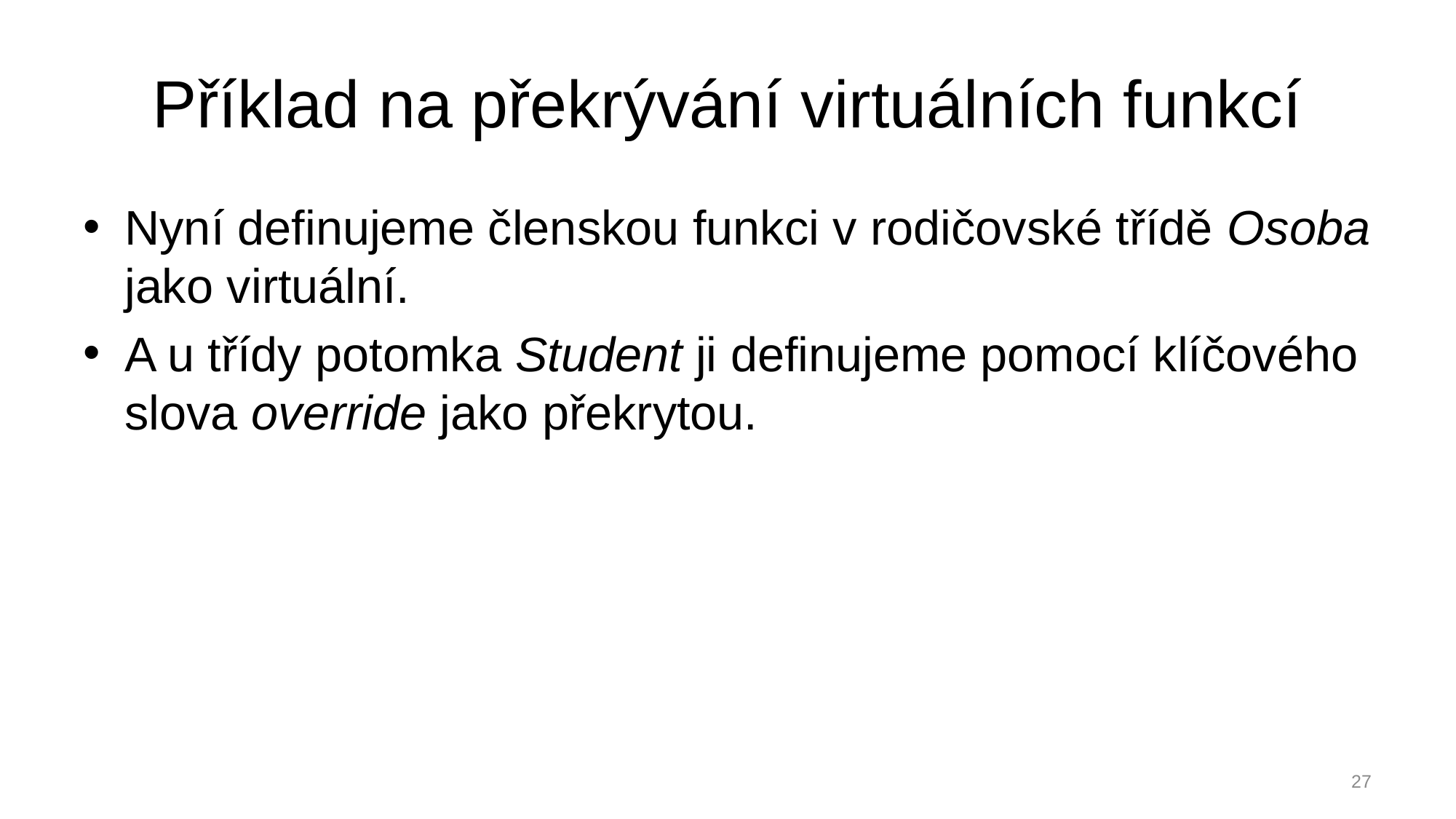

# Příklad na překrývání virtuálních funkcí
Nyní definujeme členskou funkci v rodičovské třídě Osoba jako virtuální.
A u třídy potomka Student ji definujeme pomocí klíčového slova override jako překrytou.
27